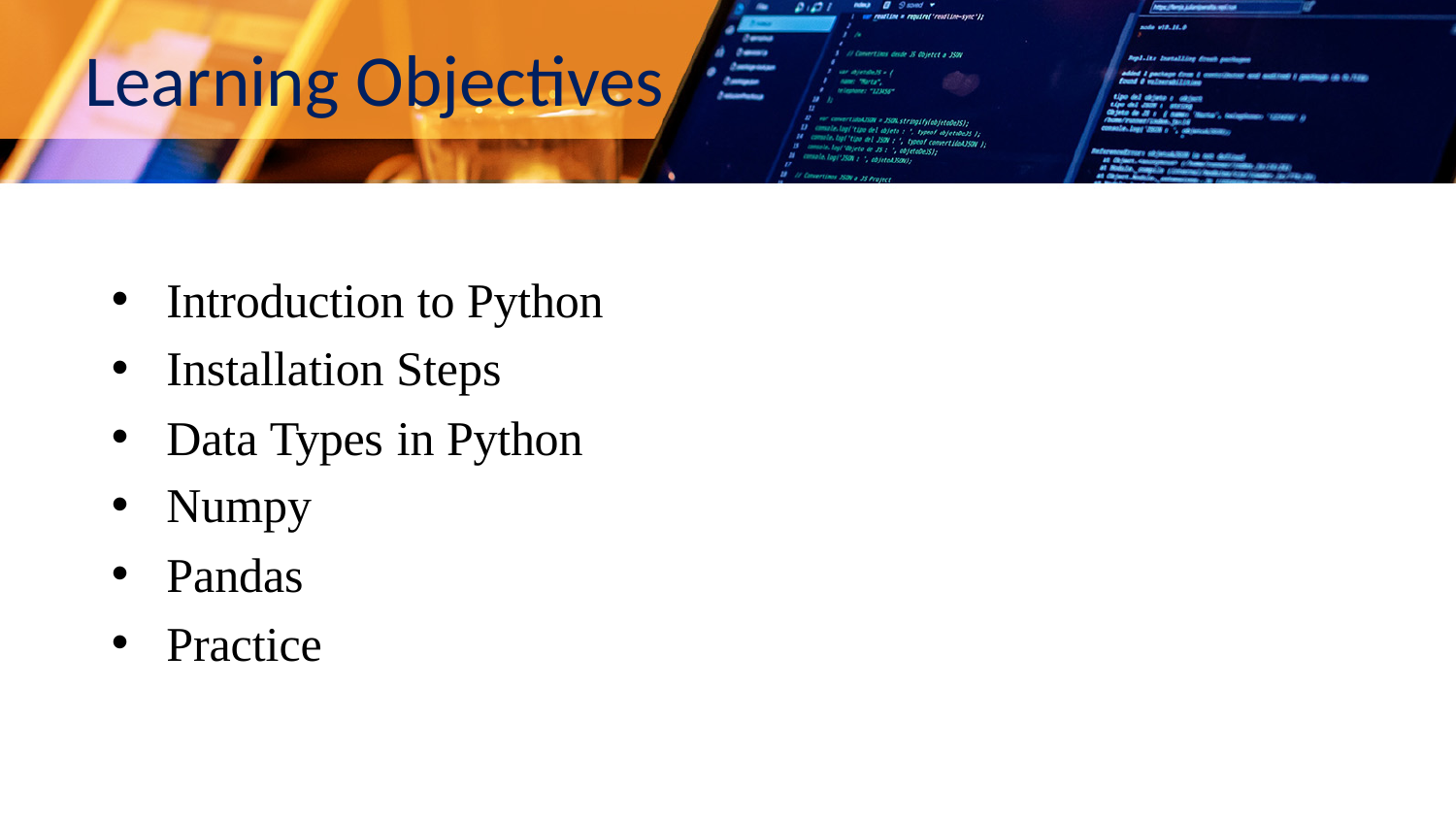

# Learning Objectives
Introduction to Python
Installation Steps
Data Types in Python
Numpy
Pandas
Practice